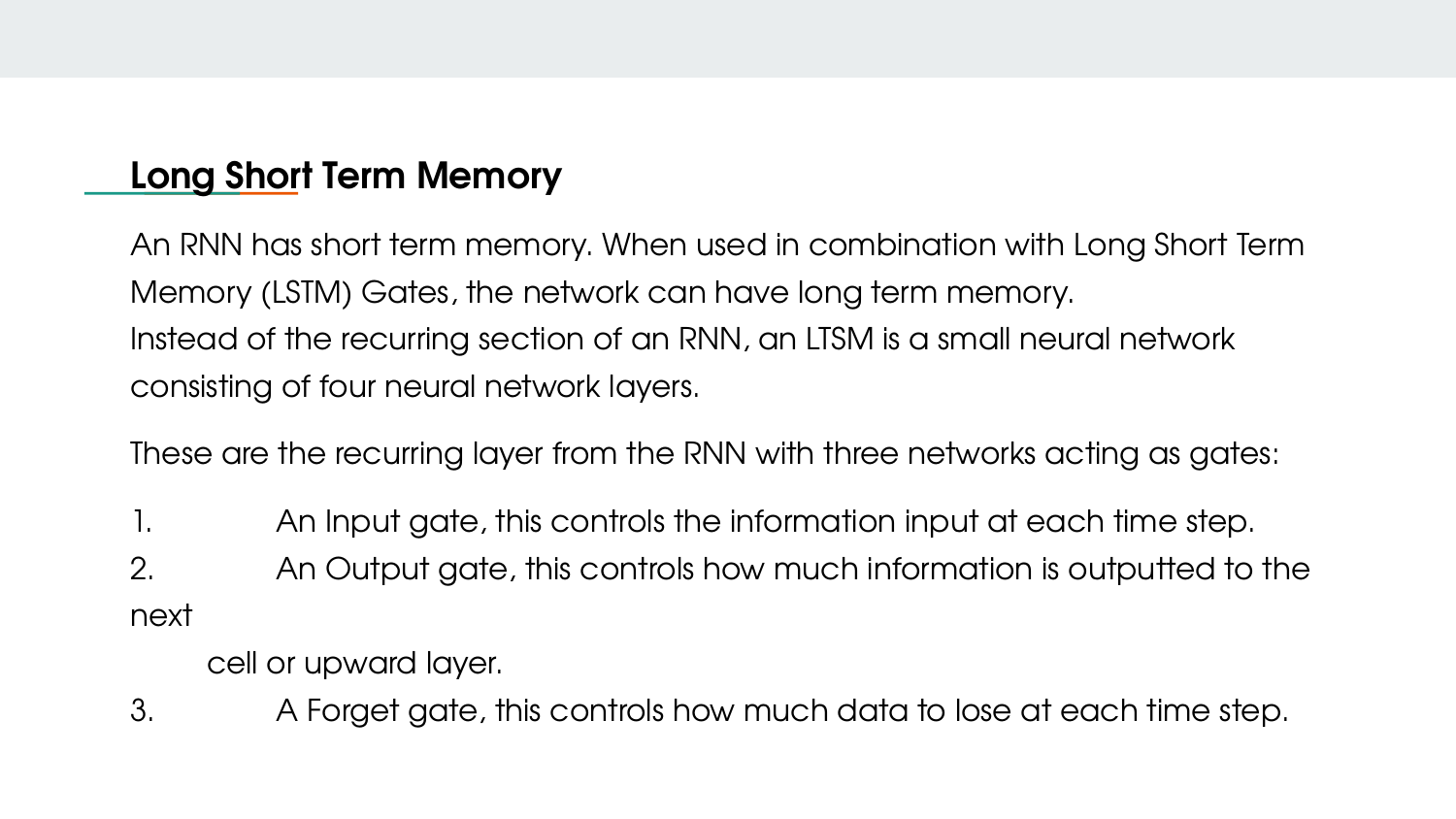

# Long Short Term Memory

An RNN has short term memory. When used in combination with Long Short Term Memory (LSTM) Gates, the network can have long term memory.
Instead of the recurring section of an RNN, an LTSM is a small neural network consisting of four neural network layers.
These are the recurring layer from the RNN with three networks acting as gates:
1.	An Input gate, this controls the information input at each time step.
2.	An Output gate, this controls how much information is outputted to the next
         cell or upward layer.
3.	A Forget gate, this controls how much data to lose at each time step.